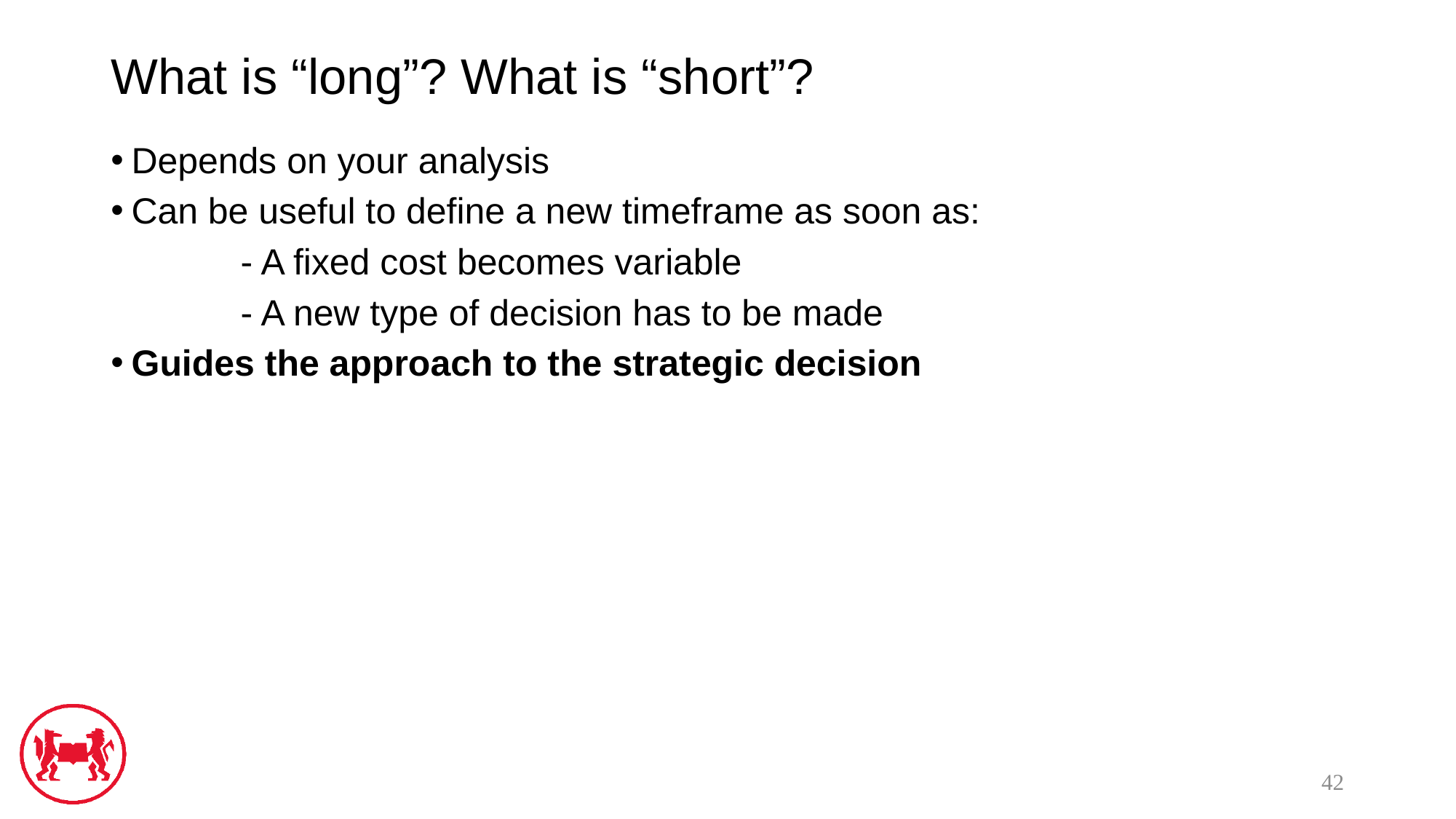

# What is “long”? What is “short”?
Depends on your analysis
Can be useful to define a new timeframe as soon as:
		- A fixed cost becomes variable
		- A new type of decision has to be made
Guides the approach to the strategic decision
42